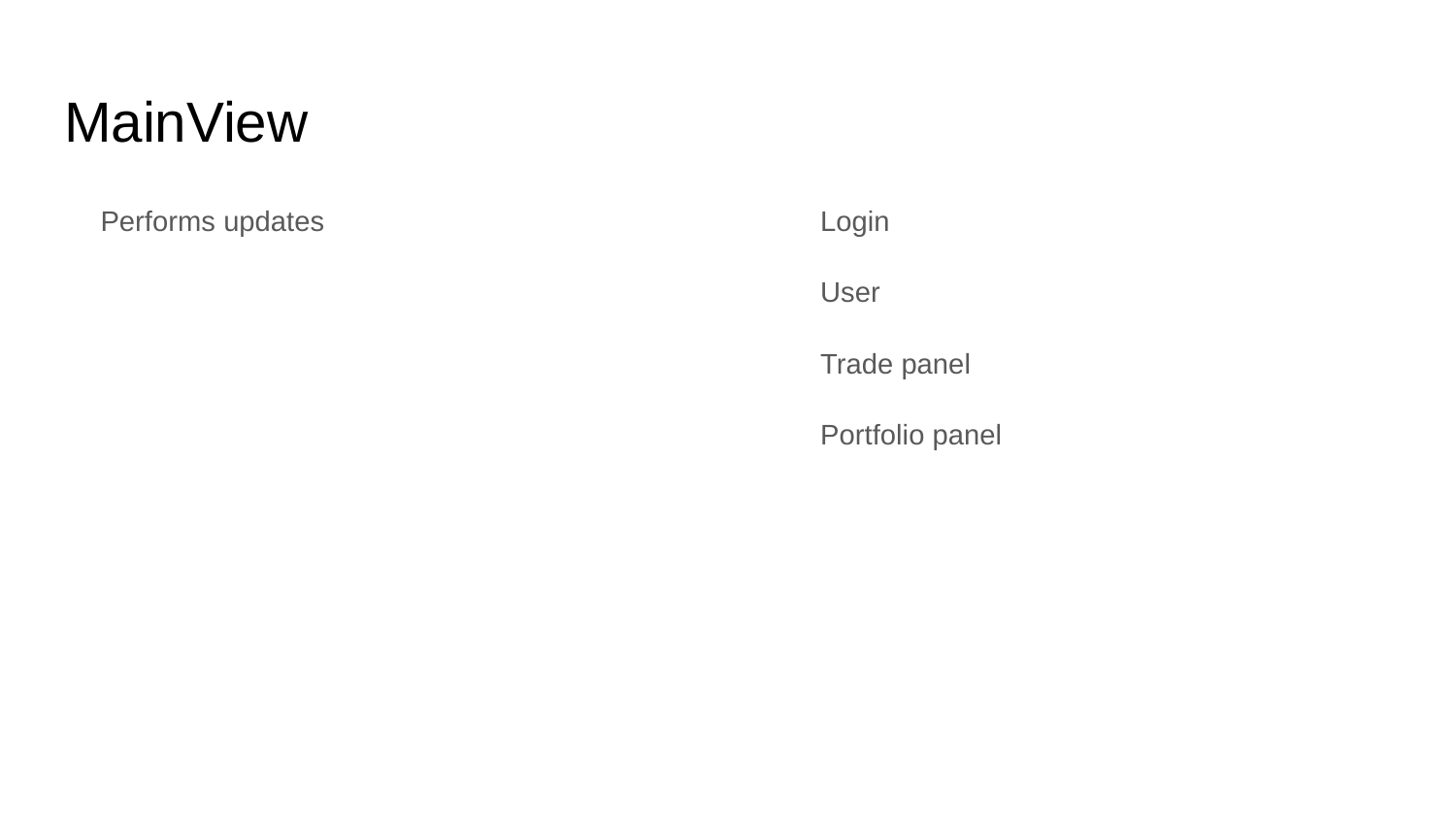

# MainView
Performs updates
Login
User
Trade panel
Portfolio panel